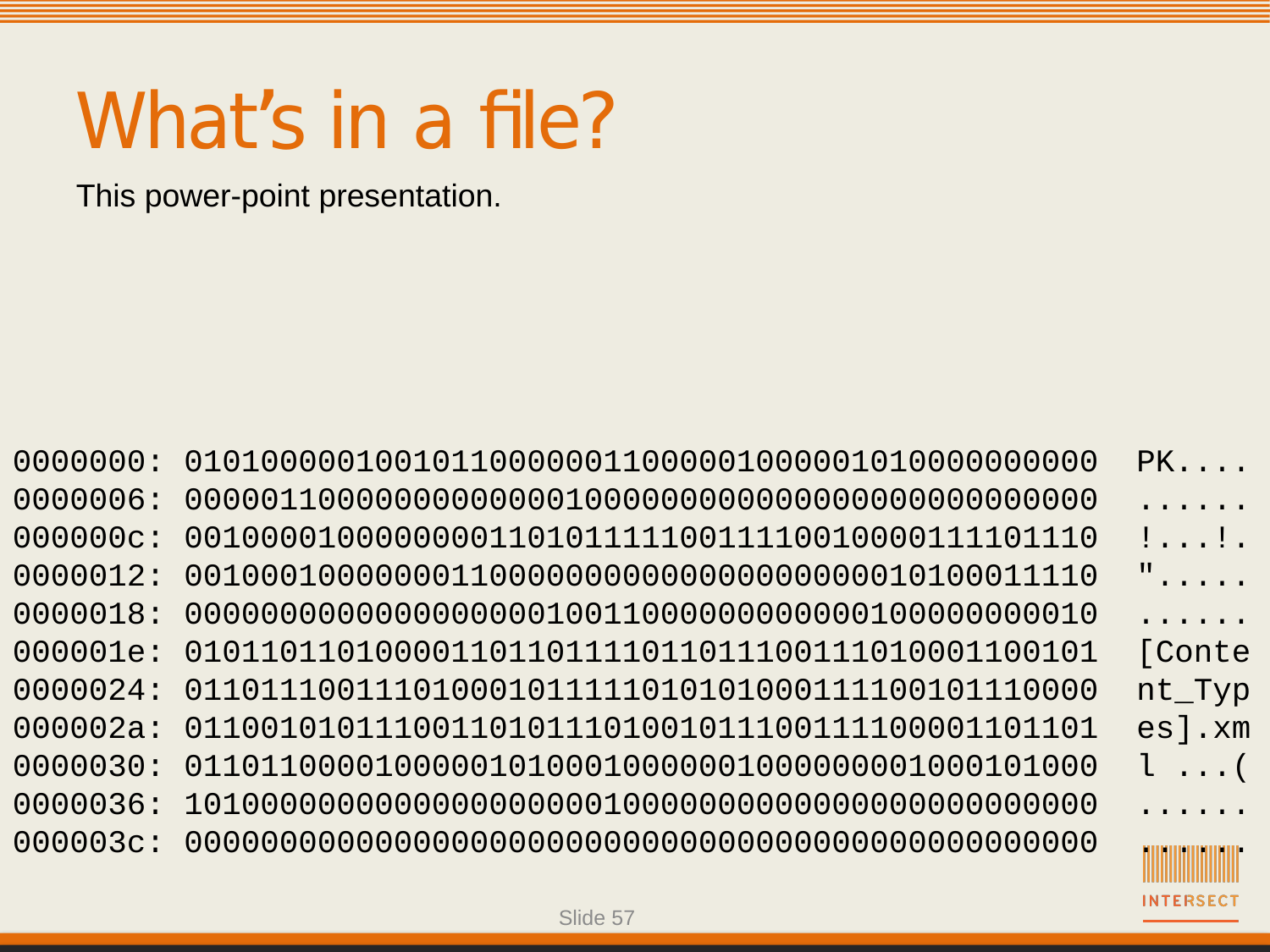

# What’s in a file?
This power-point presentation.
0000000: 010100000100101100000011000001000001010000000000  PK....
0000006: 000001100000000000001000000000000000000000000000  ......
000000c: 001000010000000011010111110011110010000111101110  !...!.
0000012: 001000100000001100000000000000000000010100011110  ".....
0000018: 000000000000000000010011000000000000100000000010  ......
000001e: 010110110100001101101111011011100111010001100101  [Conte
0000024: 011011100111010001011111010101000111100101110000  nt_Typ
000002a: 011001010111001101011101001011100111100001101101  es].xm
0000030: 011011000010000010100010000001000000001000101000  l ...(
0000036: 101000000000000000000010000000000000000000000000  ......
000003c: 000000000000000000000000000000000000000000000000  ......

Slide 57